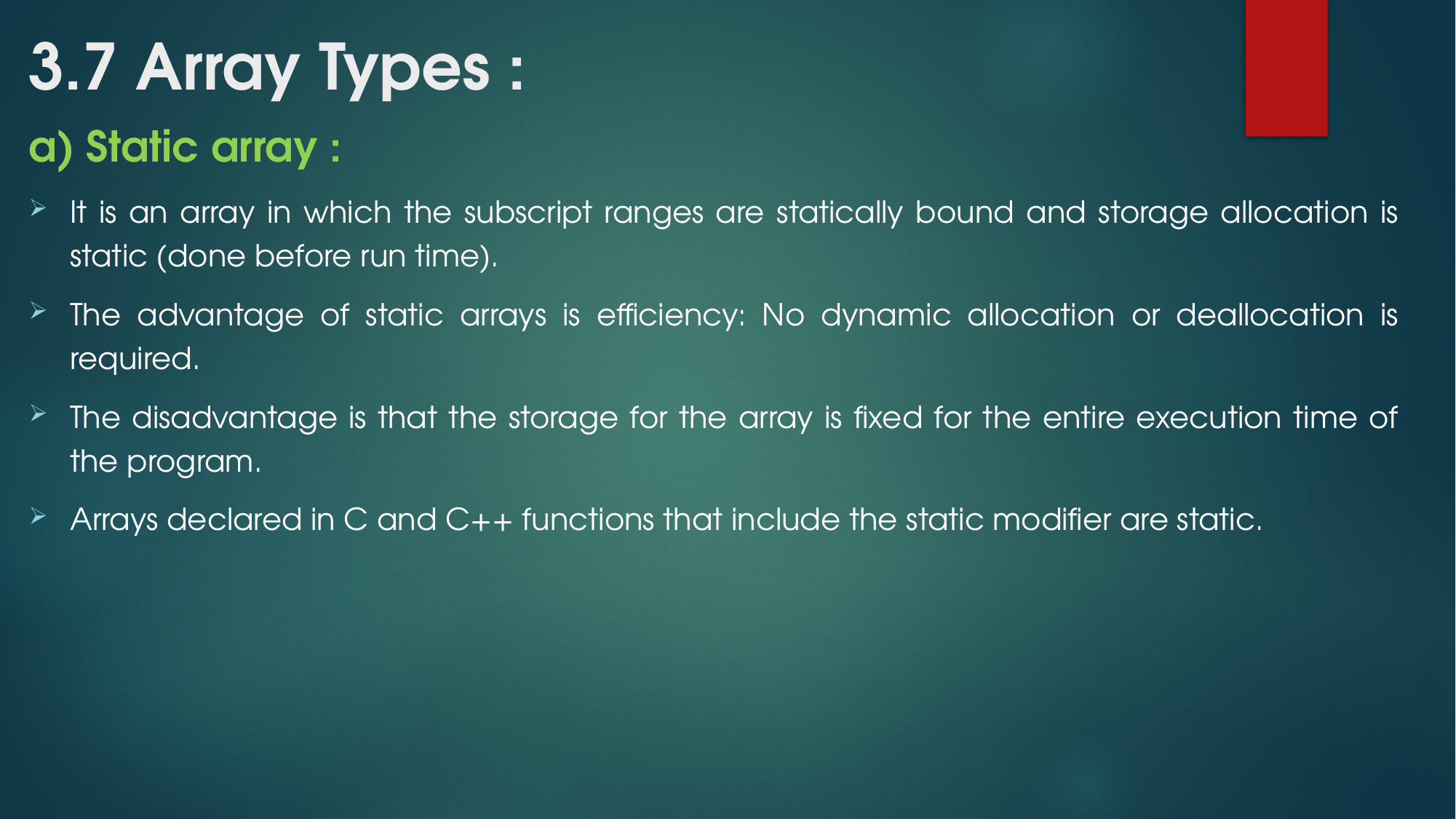

# 3.7 Array Types :
a) Static array :
It is an array in which the subscript ranges are statically bound and storage allocation is static (done before run time).
The advantage of static arrays is efficiency: No dynamic allocation or deallocation is required.
The disadvantage is that the storage for the array is fixed for the entire execution time of the program.
Arrays declared in C and C++ functions that include the static modifier are static.